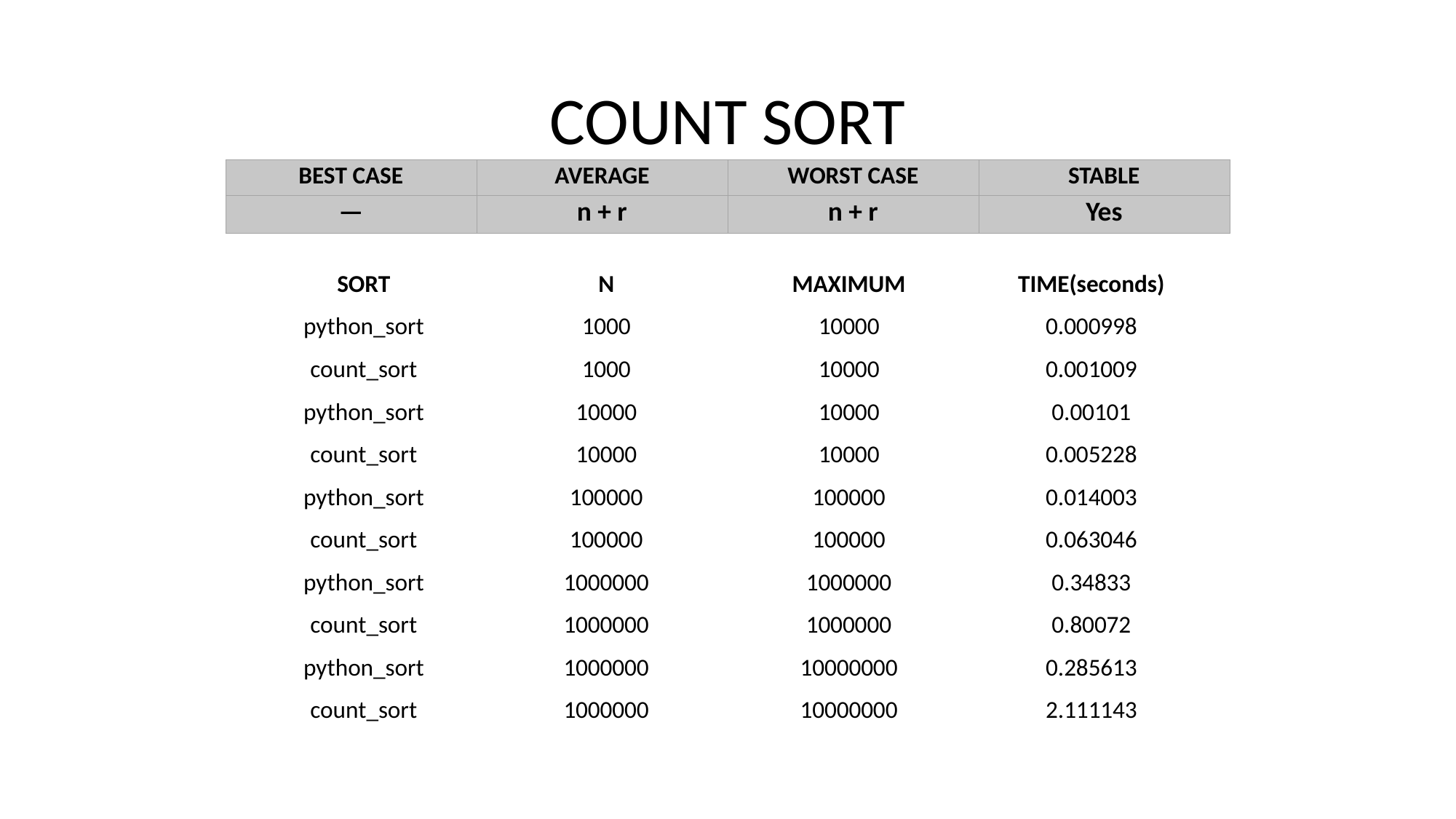

# COUNT SORT
| BEST CASE | AVERAGE | WORST CASE | STABLE |
| --- | --- | --- | --- |
| — | n + r | n + r | Yes |
| SORT | N | MAXIMUM | TIME(seconds) |
| --- | --- | --- | --- |
| python\_sort | 1000 | 10000 | 0.000998 |
| count\_sort | 1000 | 10000 | 0.001009 |
| python\_sort | 10000 | 10000 | 0.00101 |
| count\_sort | 10000 | 10000 | 0.005228 |
| python\_sort | 100000 | 100000 | 0.014003 |
| count\_sort | 100000 | 100000 | 0.063046 |
| python\_sort | 1000000 | 1000000 | 0.34833 |
| count\_sort | 1000000 | 1000000 | 0.80072 |
| python\_sort | 1000000 | 10000000 | 0.285613 |
| count\_sort | 1000000 | 10000000 | 2.111143 |